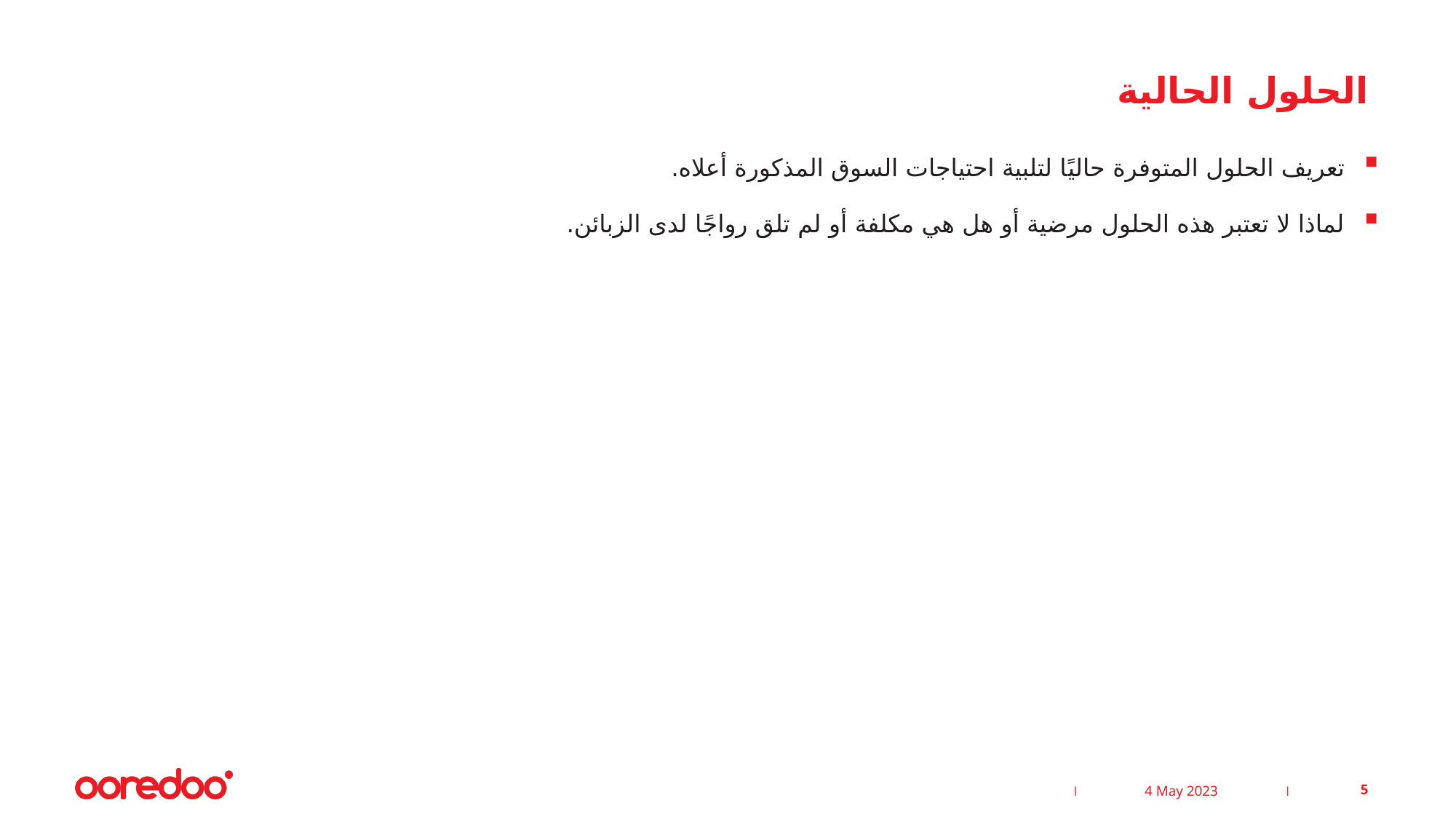

# الحلول الحالية
تعريف الحلول المتوفرة حاليًا لتلبية احتياجات السوق المذكورة أعلاه.
لماذا لا تعتبر هذه الحلول مرضية أو هل هي مكلفة أو لم تلق رواجًا لدى الزبائن.
4 May 2023

5